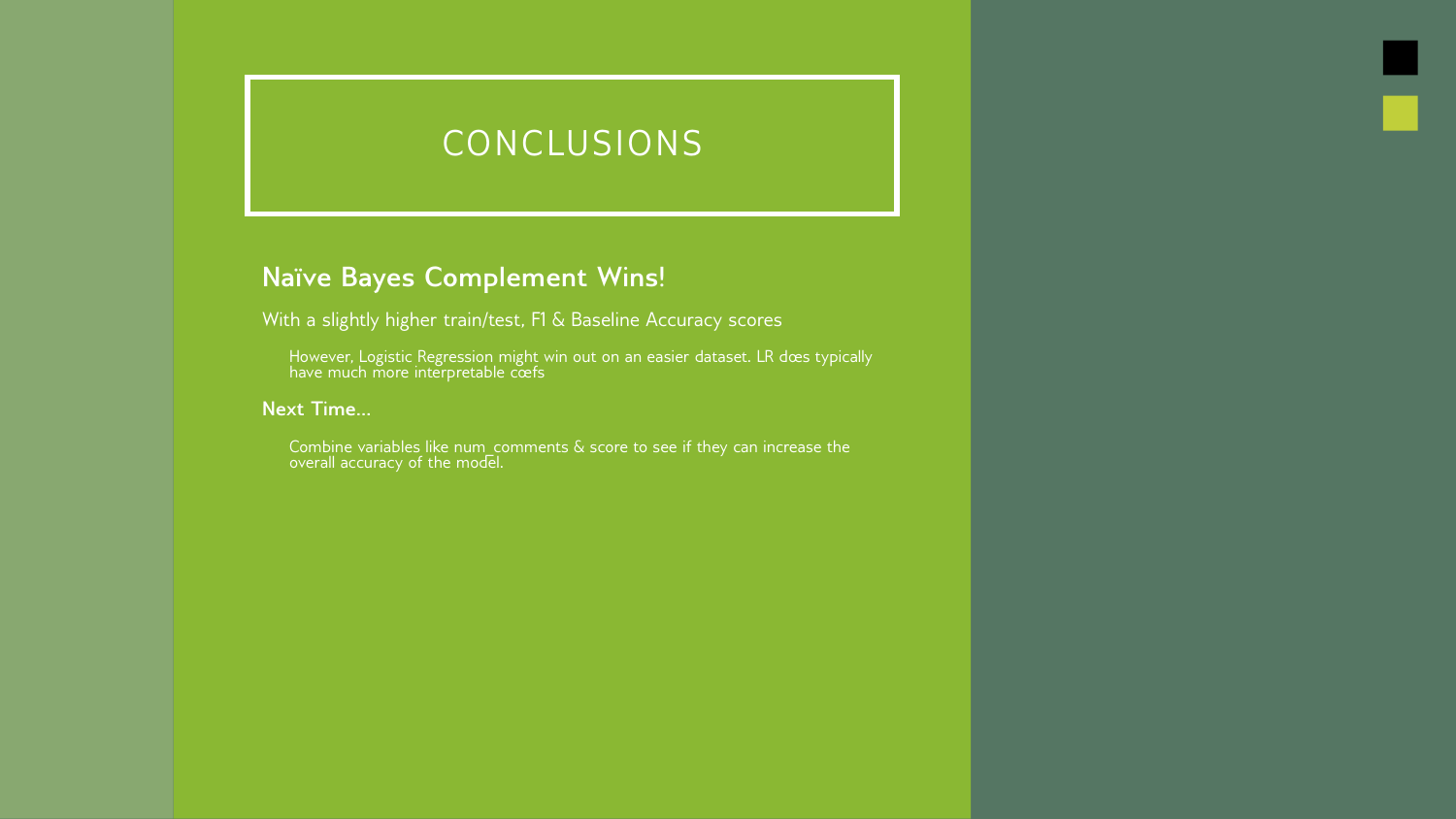

Conclusions

Naïve Bayes Complement Wins!
With a slightly higher train/test, F1 & Baseline Accuracy scores
However, Logistic Regression might win out on an easier dataset. LR does typically have much more interpretable coefs
Next Time…
Combine variables like num_comments & score to see if they can increase the overall accuracy of the model.